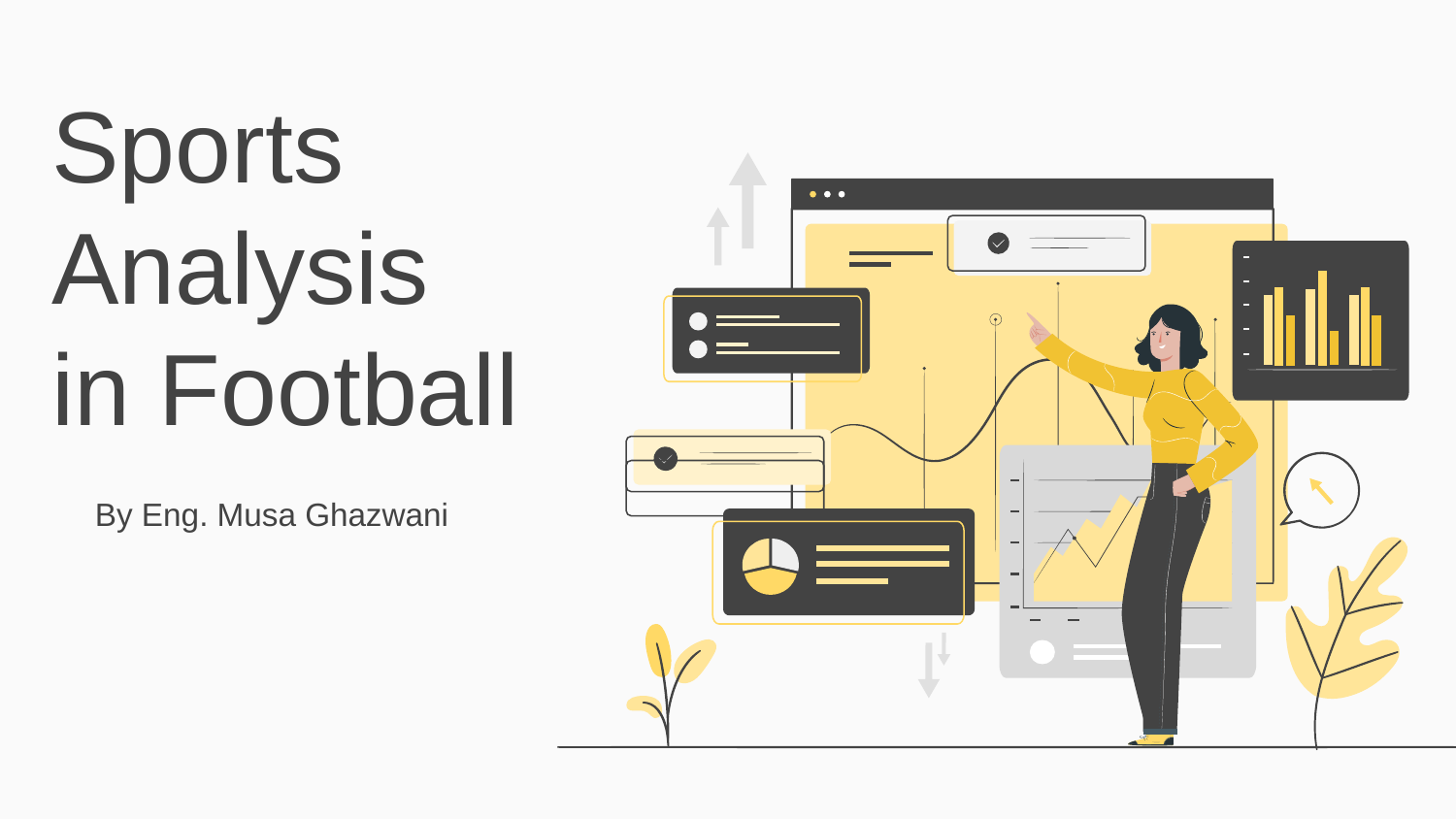

# Sports Analysis in Football

By Eng. Musa Ghazwani